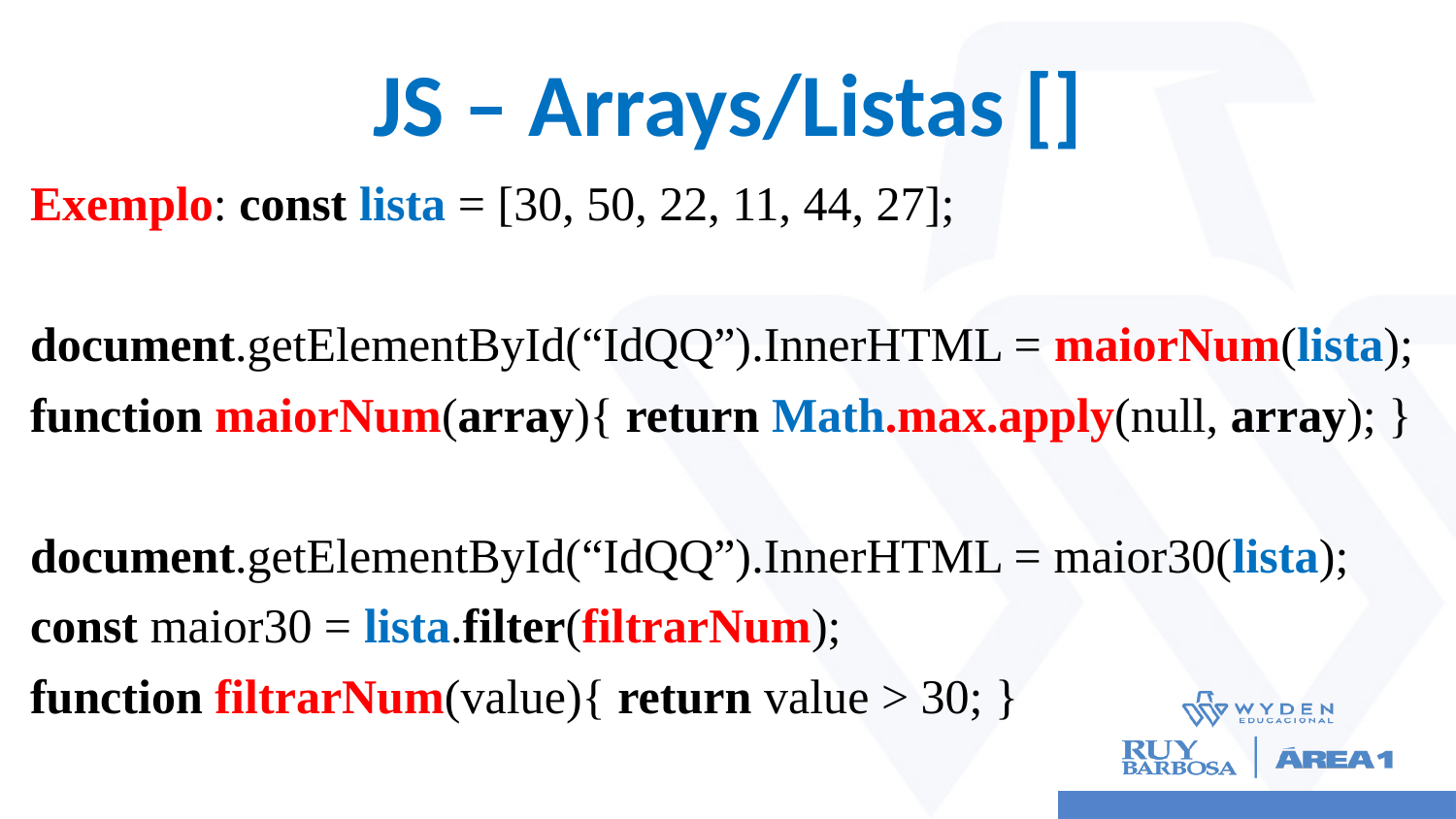

# JS – Arrays/Listas []
Exemplo: const lista = [30, 50, 22, 11, 44, 27];

document.getElementById(“IdQQ”).InnerHTML = maiorNum(lista);
function maiorNum(array){ return Math.max.apply(null, array); }

document.getElementById(“IdQQ”).InnerHTML = maior30(lista);
const maior30 = lista.filter(filtrarNum);
function filtrarNum(value){ return value > 30; }